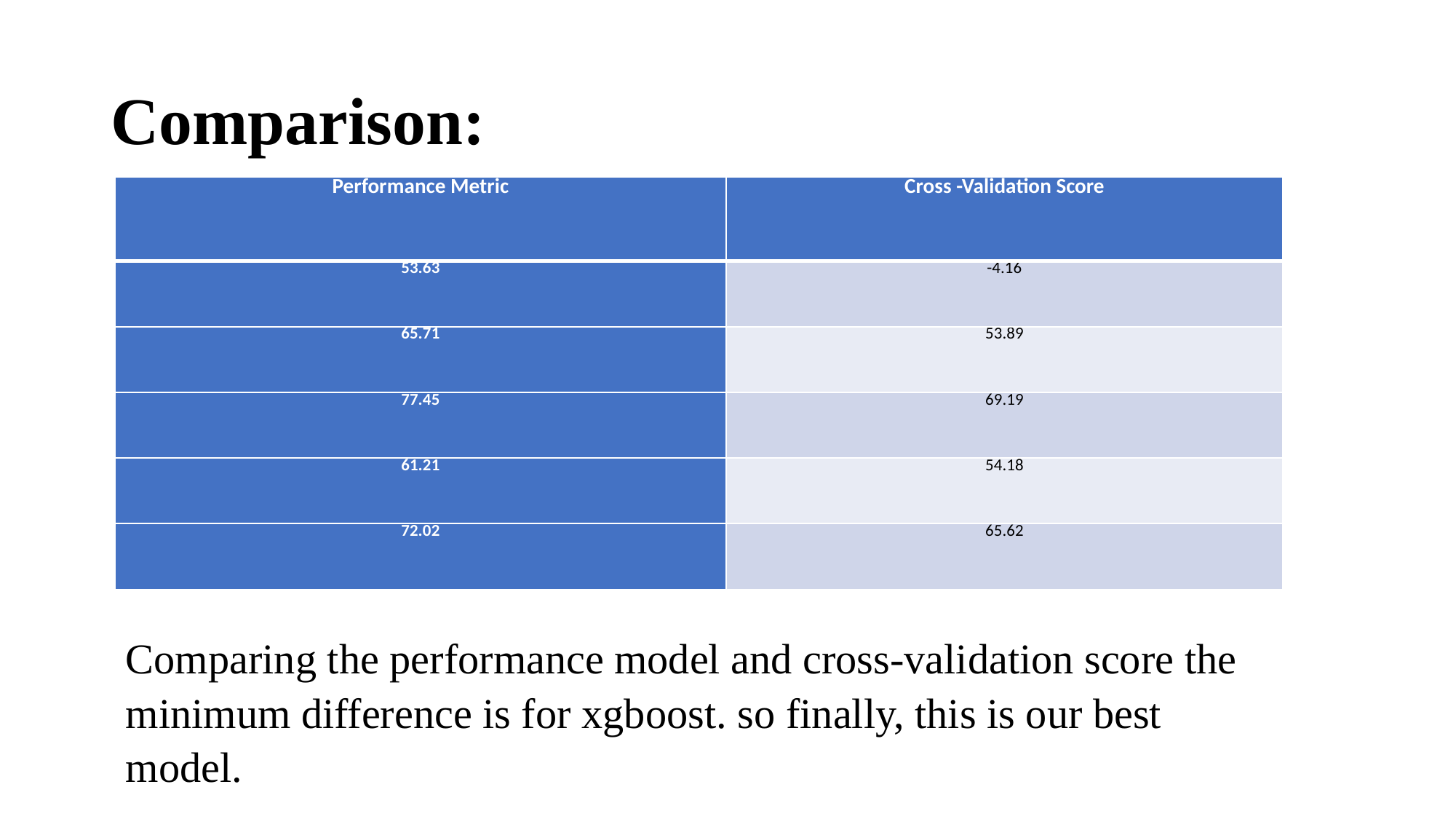

# Comparison:
| Performance Metric | Cross -Validation Score |
| --- | --- |
| 53.63 | -4.16 |
| 65.71 | 53.89 |
| 77.45 | 69.19 |
| 61.21 | 54.18 |
| 72.02 | 65.62 |
Comparing the performance model and cross-validation score the minimum difference is for xgboost. so finally, this is our best model.